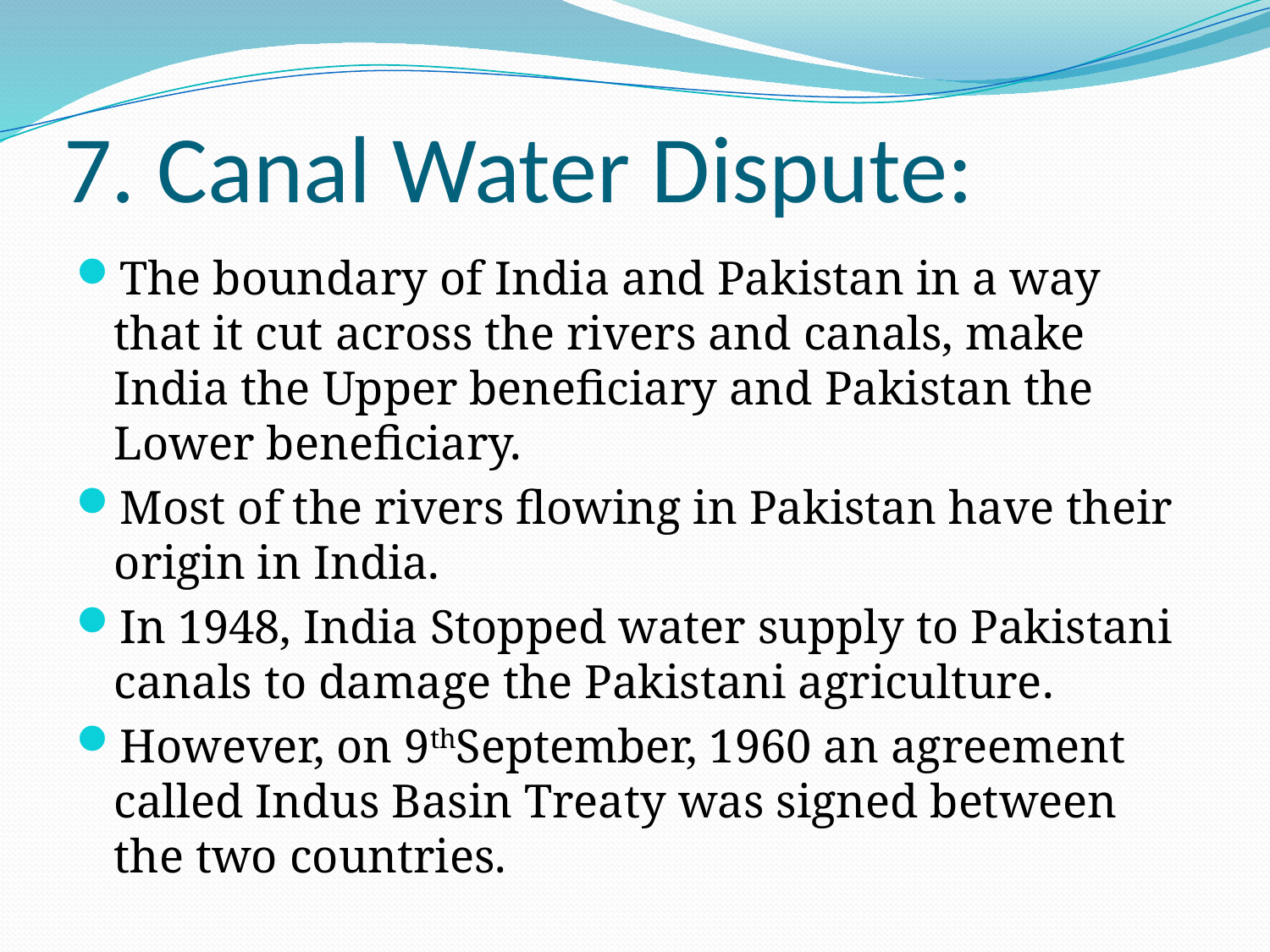

# 7. Canal Water Dispute:
The boundary of India and Pakistan in a way that it cut across the rivers and canals, make India the Upper beneficiary and Pakistan the Lower beneficiary.
Most of the rivers flowing in Pakistan have their origin in India.
In 1948, India Stopped water supply to Pakistani canals to damage the Pakistani agriculture.
However, on 9thSeptember, 1960 an agreement called Indus Basin Treaty was signed between the two countries.